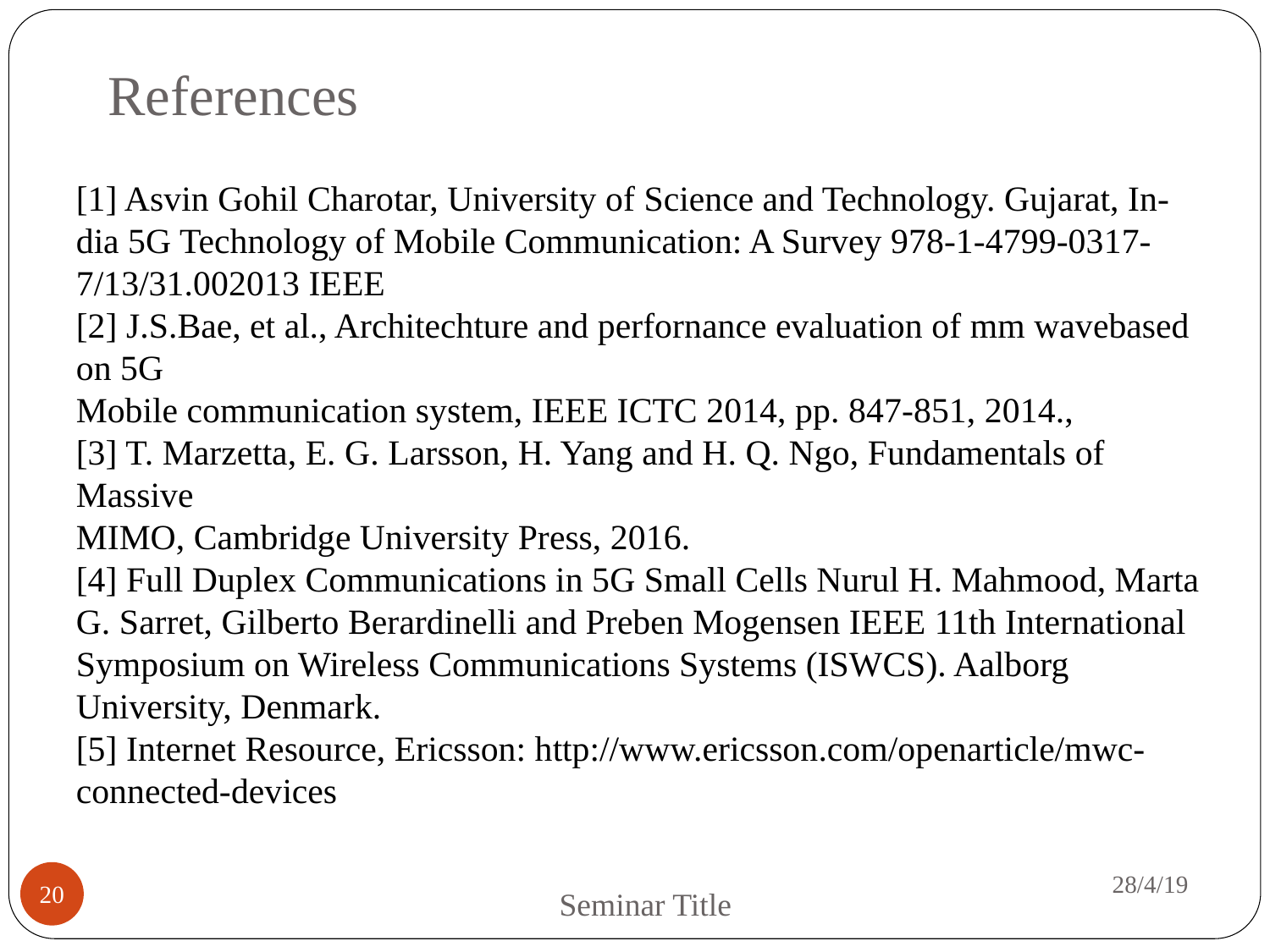

References
[1] Asvin Gohil Charotar, University of Science and Technology. Gujarat, In- dia 5G Technology of Mobile Communication: A Survey 978-1-4799-0317- 7/13/31.002013 IEEE
[2] J.S.Bae, et al., Architechture and perfornance evaluation of mm wavebased on 5G
Mobile communication system, IEEE ICTC 2014, pp. 847-851, 2014.,
[3] T. Marzetta, E. G. Larsson, H. Yang and H. Q. Ngo, Fundamentals of Massive
MIMO, Cambridge University Press, 2016.
[4] Full Duplex Communications in 5G Small Cells Nurul H. Mahmood, Marta G. Sarret, Gilberto Berardinelli and Preben Mogensen IEEE 11th International Symposium on Wireless Communications Systems (ISWCS). Aalborg University, Denmark.
[5] Internet Resource, Ericsson: http://www.ericsson.com/openarticle/mwc-
connected-devices
20
28/4/19

Seminar Title